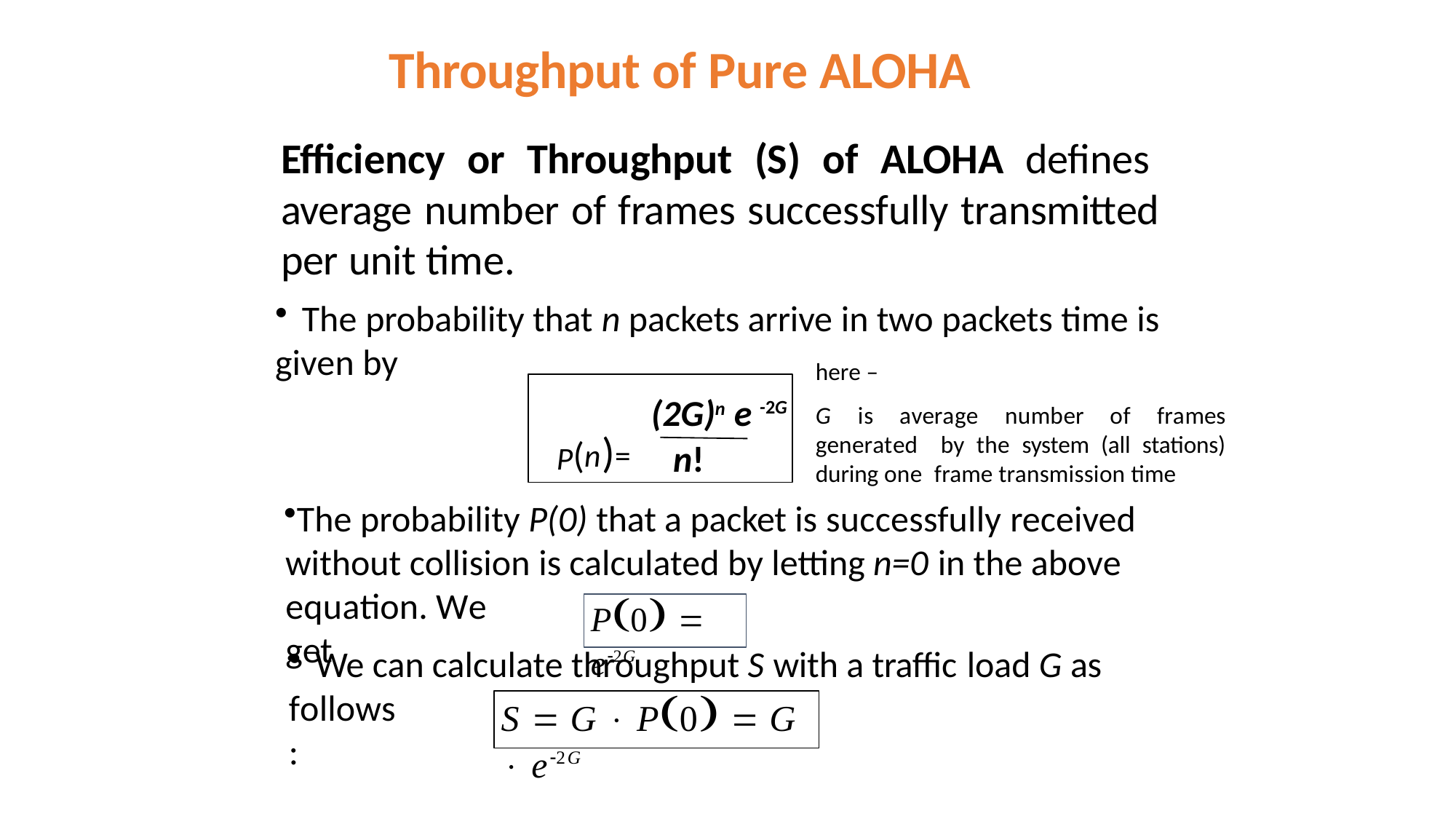

# Throughput of Pure ALOHA
Efficiency or Throughput (S) of ALOHA defines  average number of frames successfully transmitted  per unit time.
The probability that n packets arrive in two packets time is
given by
here –
G is average number of frames generated  by the system (all stations) during one  frame transmission time

(2G)n  e       -2G
n!
P(n)=
The probability P(0) that a packet is successfully received  without collision is calculated by letting n=0 in the above
equation. We get
P(0) = e−2G

We can calculate throughput S with a traffic load G as
S = G ⋅ P(0) = G ⋅ e−2G
follows: